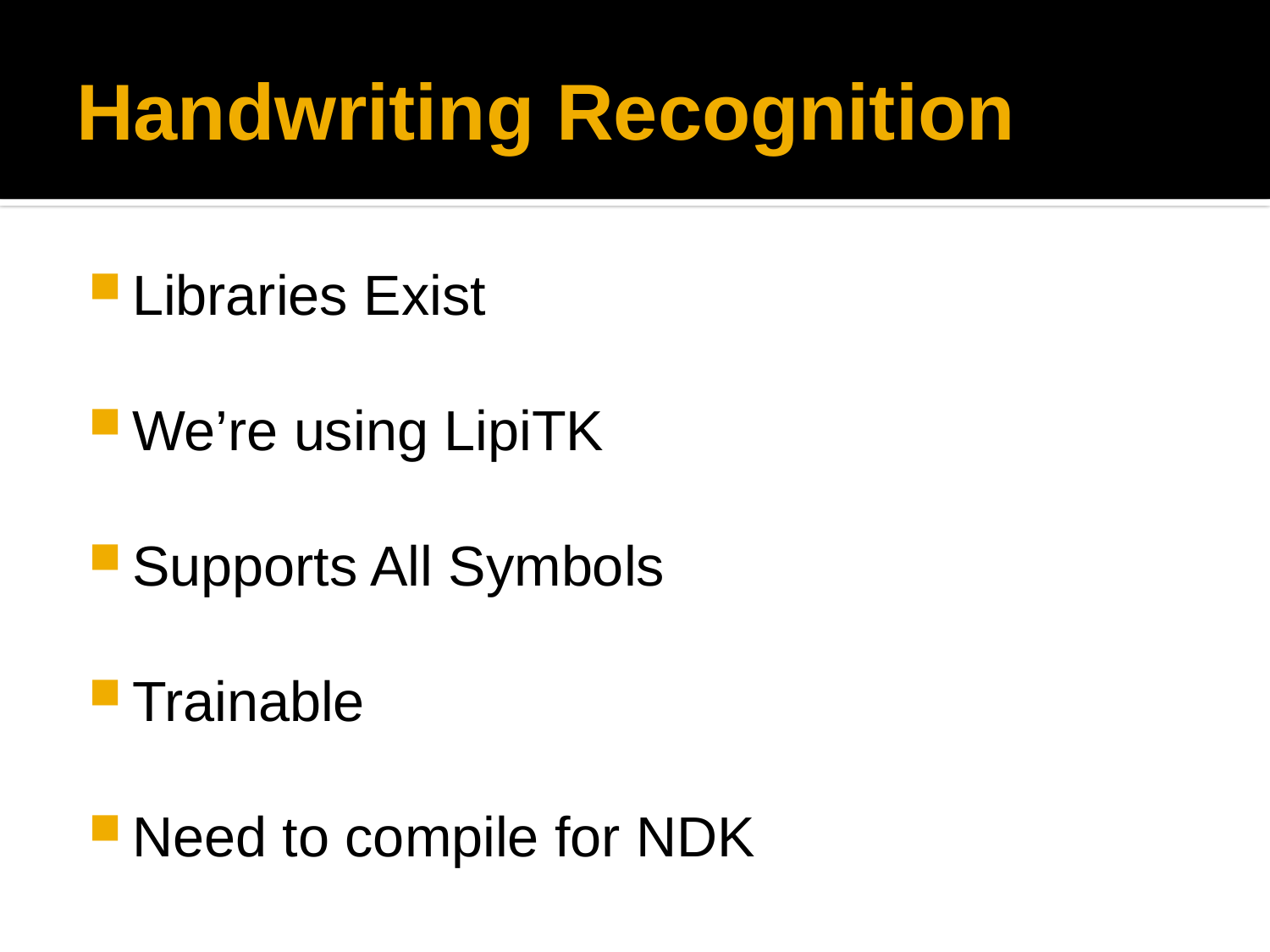

# Handwriting Recognition
Libraries Exist

We’re using LipiTK

Supports All Symbols

Trainable

Need to compile for NDK